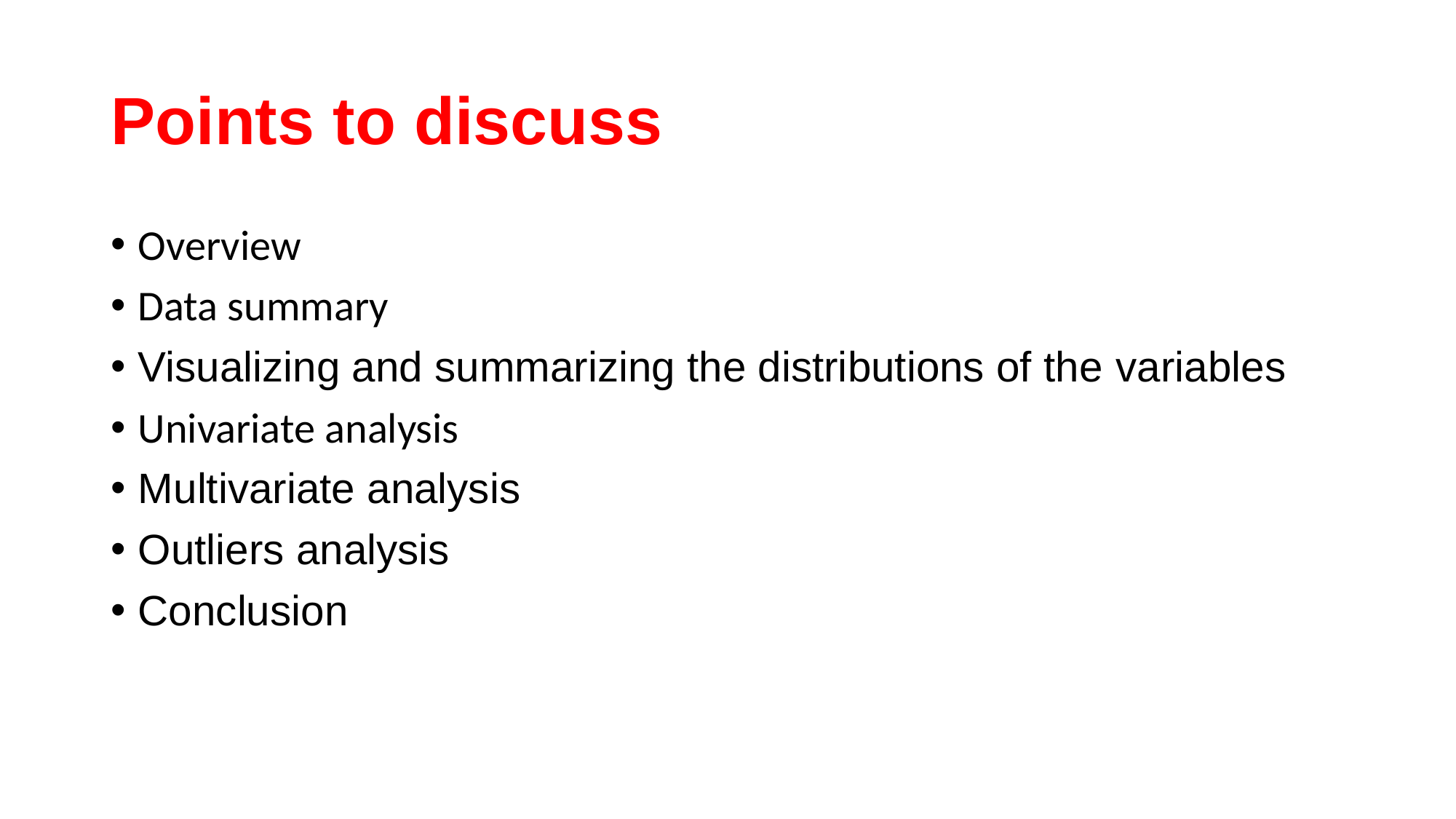

# Points to discuss
Overview
Data summary
Visualizing and summarizing the distributions of the variables
Univariate analysis
Multivariate analysis
Outliers analysis
Conclusion